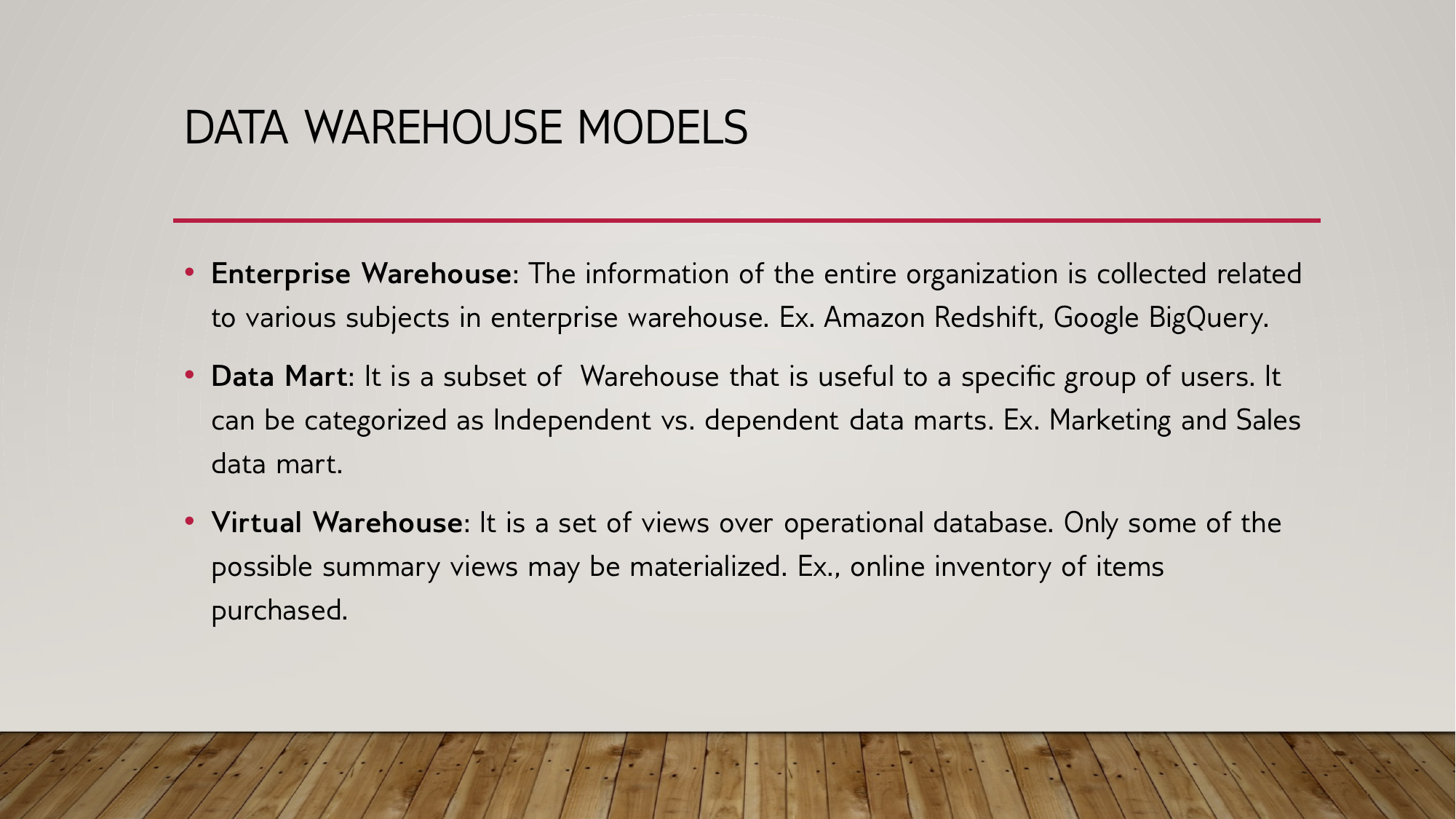

# Data warehouse models
Enterprise Warehouse: The information of the entire organization is collected related to various subjects in enterprise warehouse. Ex. Amazon Redshift, Google BigQuery.
Data Mart: It is a subset of  Warehouse that is useful to a specific group of users. It can be categorized as Independent vs. dependent data marts. Ex. Marketing and Sales data mart.
Virtual Warehouse: It is a set of views over operational database. Only some of the possible summary views may be materialized. Ex., online inventory of items purchased.